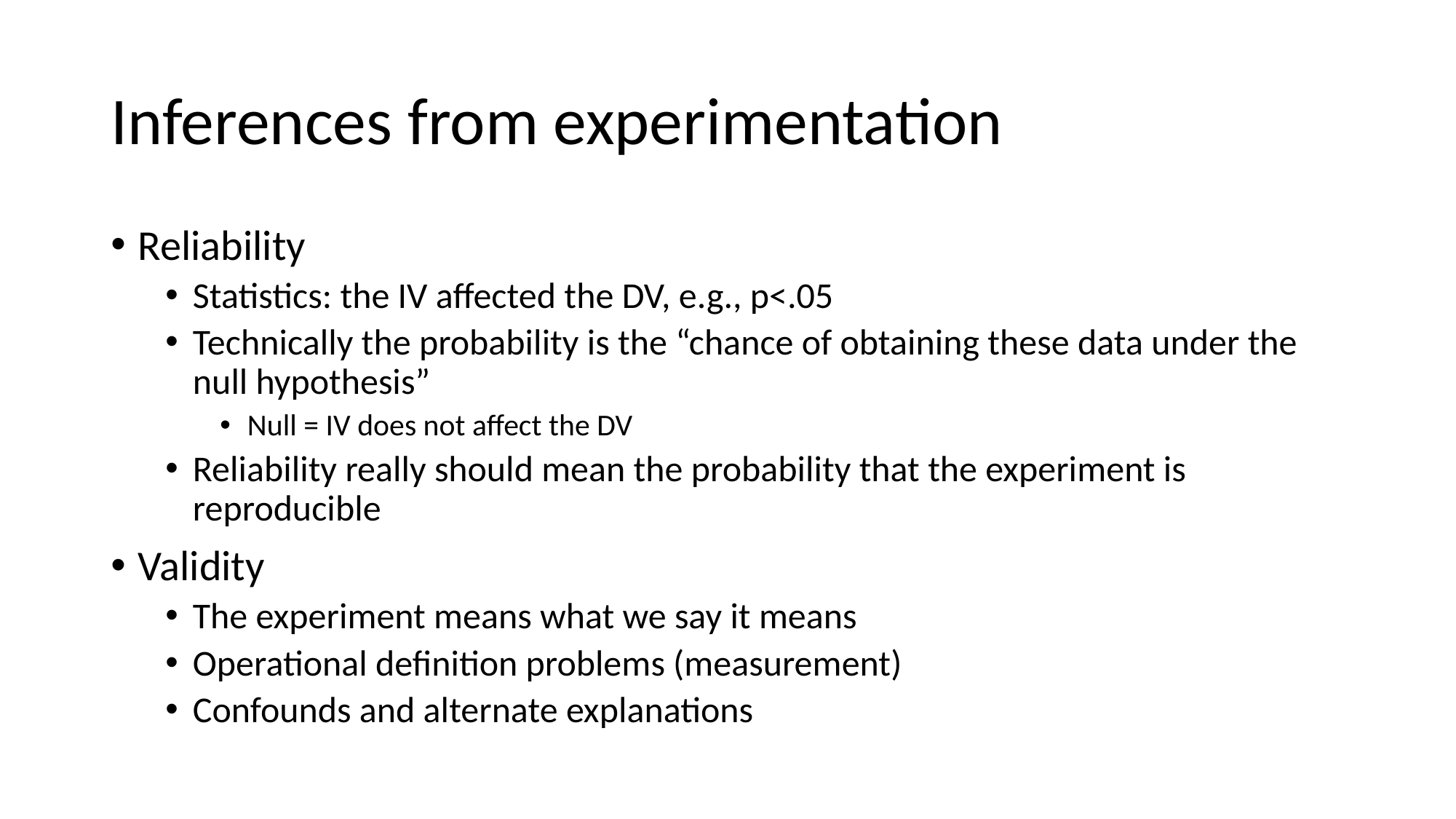

# Inferences from experimentation
Reliability
Statistics: the IV affected the DV, e.g., p<.05
Technically the probability is the “chance of obtaining these data under the null hypothesis”
Null = IV does not affect the DV
Reliability really should mean the probability that the experiment is reproducible
Validity
The experiment means what we say it means
Operational definition problems (measurement)
Confounds and alternate explanations